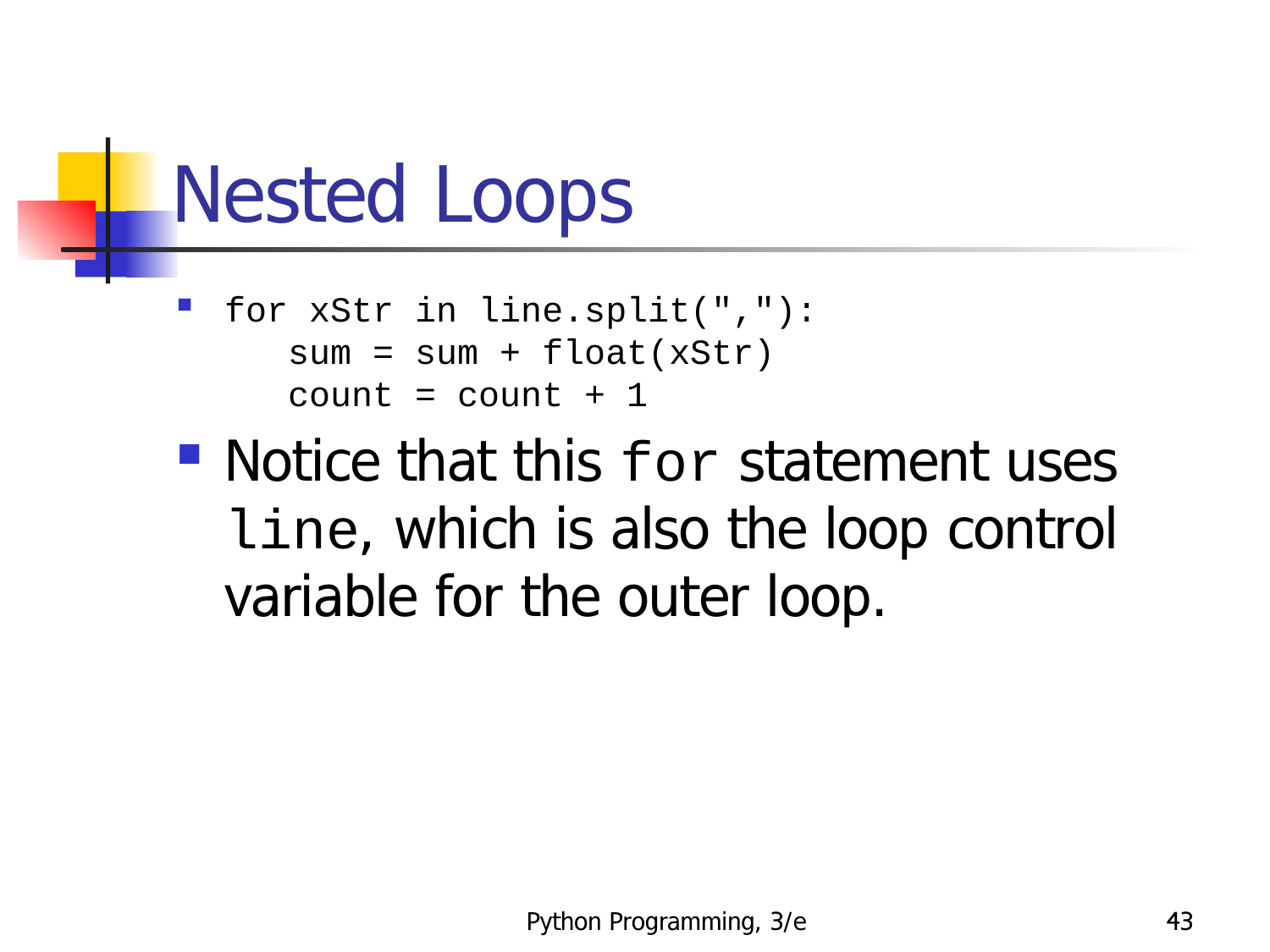

# Nested Loops
for xStr in line.split(","):
   sum = sum + float(xStr)
   count = count + 1
Notice that this for statement uses line, which is also the loop control variable for the outer loop.
Python Programming, 3/e
43